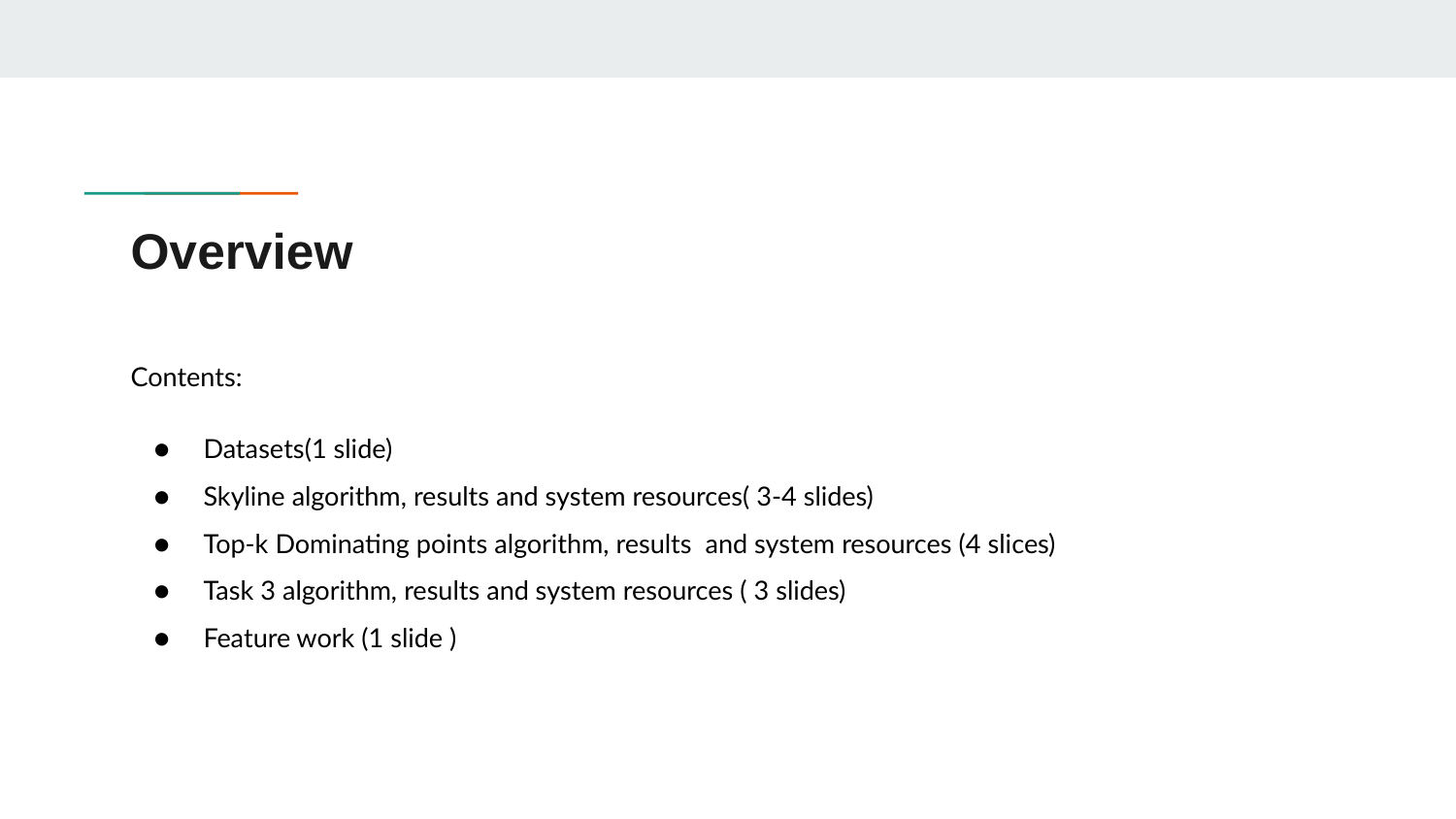

# Overview
Contents:
Datasets(1 slide)
Skyline algorithm, results and system resources( 3-4 slides)
Top-k Dominating points algorithm, results  and system resources (4 slices)
Task 3 algorithm, results and system resources ( 3 slides)
Feature work (1 slide )